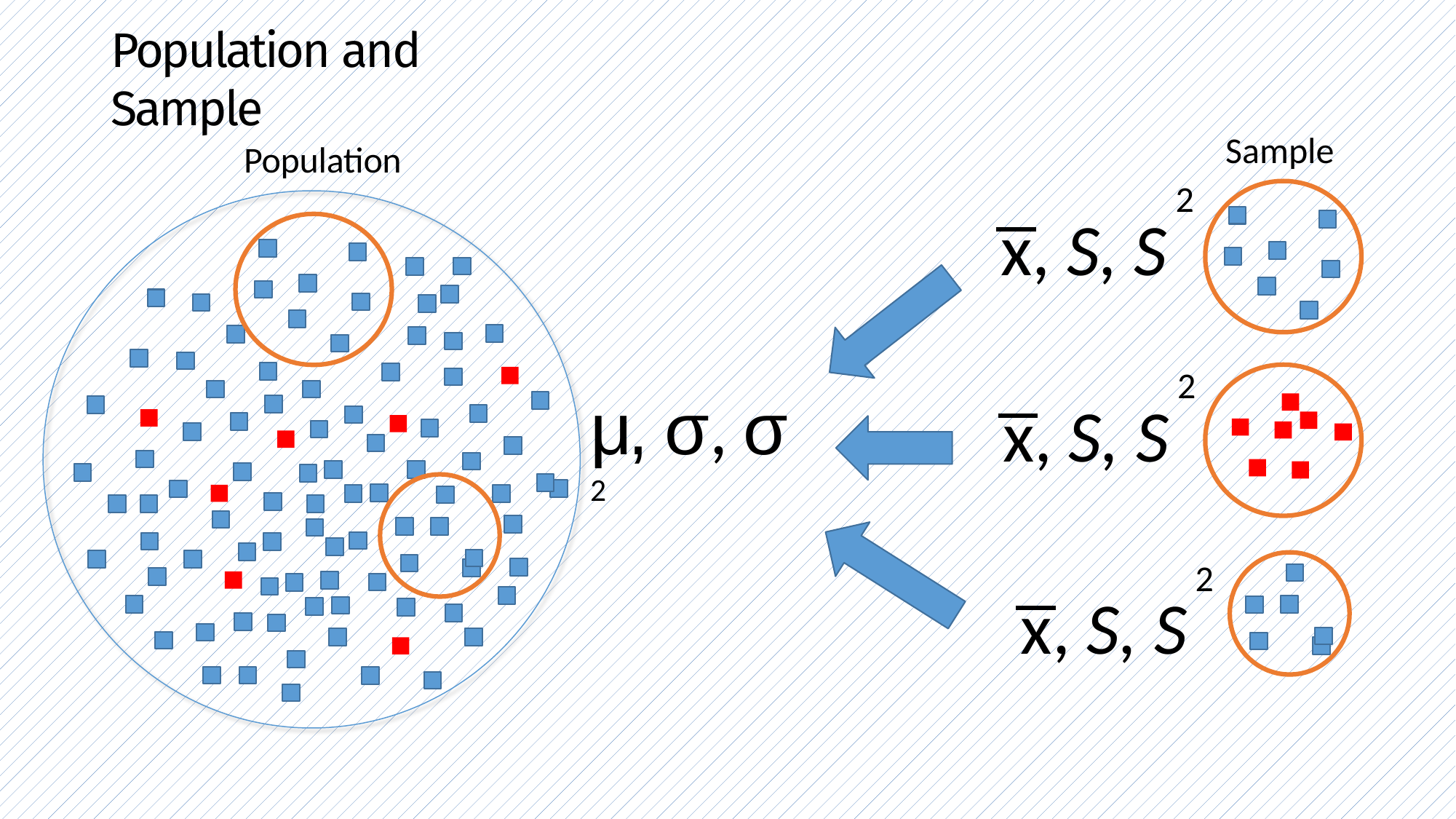

# Population and Sample

Sample
Population
2
x, S, S

2
x, S, S
μ, σ, σ 2

2
x, S, S